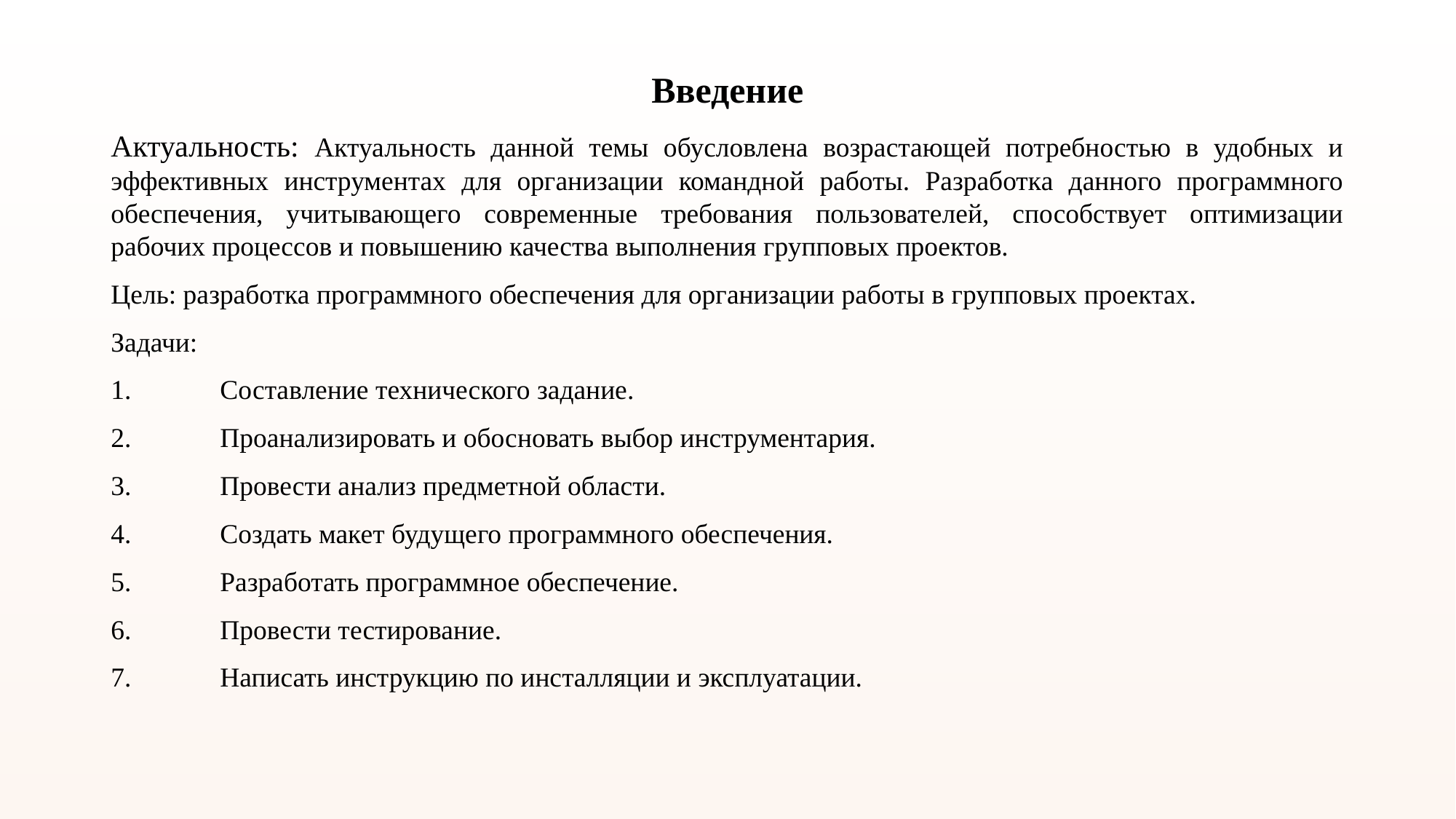

# Введение
Актуальность: Актуальность данной темы обусловлена возрастающей потребностью в удобных и эффективных инструментах для организации командной работы. Разработка данного программного обеспечения, учитывающего современные требования пользователей, способствует оптимизации рабочих процессов и повышению качества выполнения групповых проектов.
Цель: разработка программного обеспечения для организации работы в групповых проектах.
Задачи:
1.	Составление технического задание.
2.	Проанализировать и обосновать выбор инструментария.
3.	Провести анализ предметной области.
4.	Создать макет будущего программного обеспечения.
5.	Разработать программное обеспечение.
6.	Провести тестирование.
7.	Написать инструкцию по инсталляции и эксплуатации.